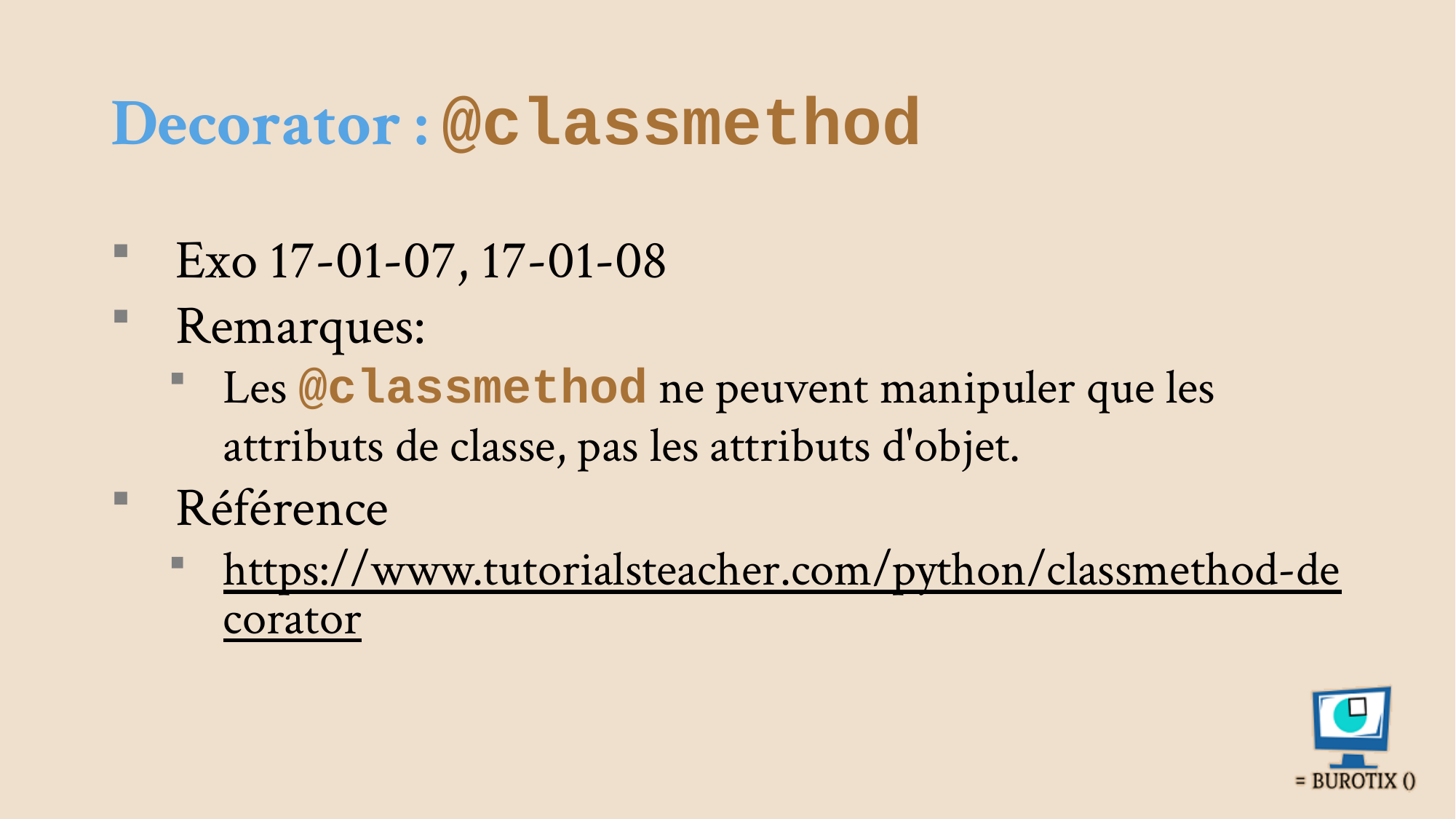

# Decorator : @classmethod
Exo 17-01-07, 17-01-08
Remarques:
Les @classmethod ne peuvent manipuler que les attributs de classe, pas les attributs d'objet.
Référence
https://www.tutorialsteacher.com/python/classmethod-decorator